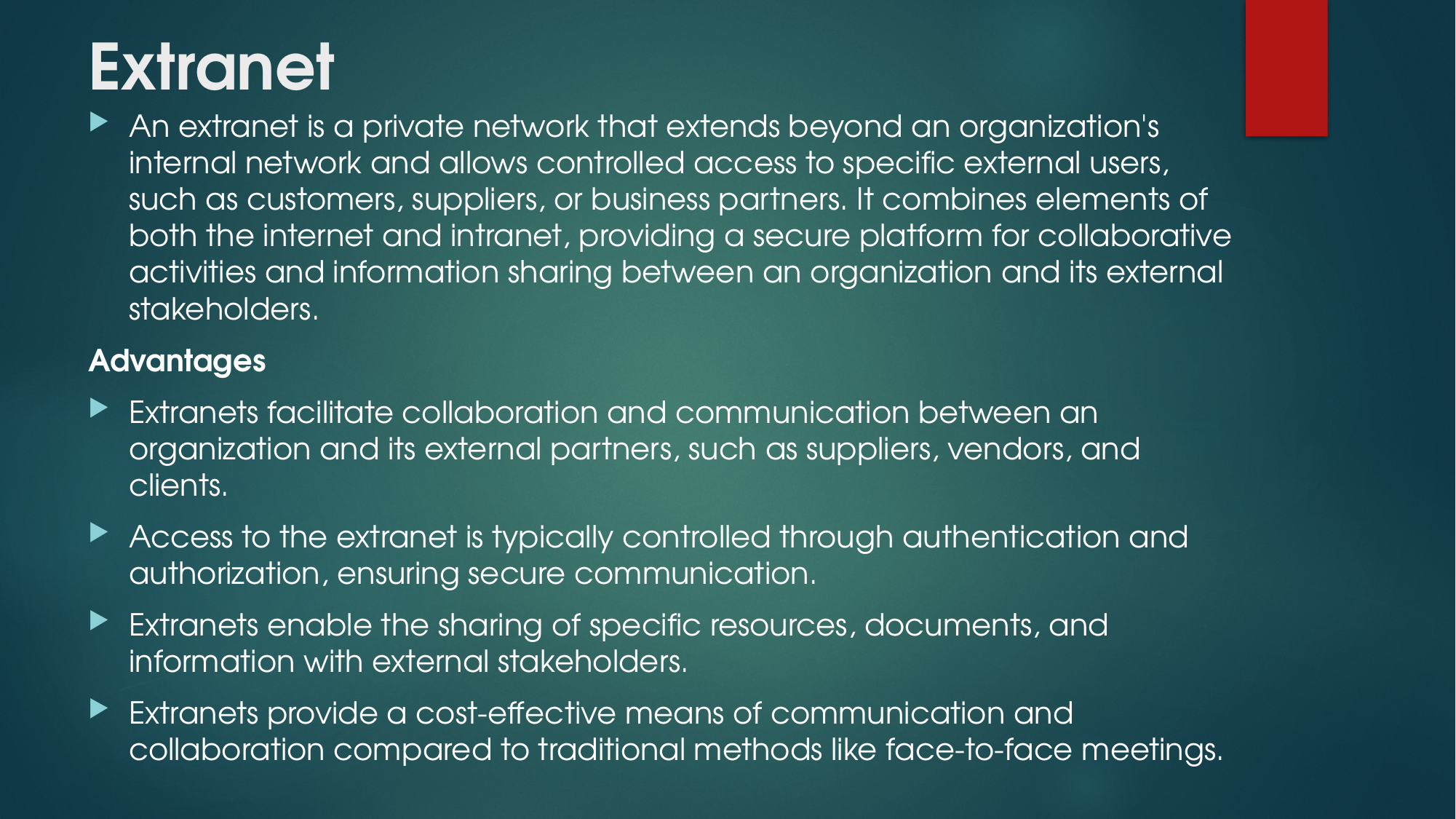

# Extranet
An extranet is a private network that extends beyond an organization's internal network and allows controlled access to specific external users, such as customers, suppliers, or business partners. It combines elements of both the internet and intranet, providing a secure platform for collaborative activities and information sharing between an organization and its external stakeholders.
Advantages
Extranets facilitate collaboration and communication between an organization and its external partners, such as suppliers, vendors, and clients.
Access to the extranet is typically controlled through authentication and authorization, ensuring secure communication.
Extranets enable the sharing of specific resources, documents, and information with external stakeholders.
Extranets provide a cost-effective means of communication and collaboration compared to traditional methods like face-to-face meetings.